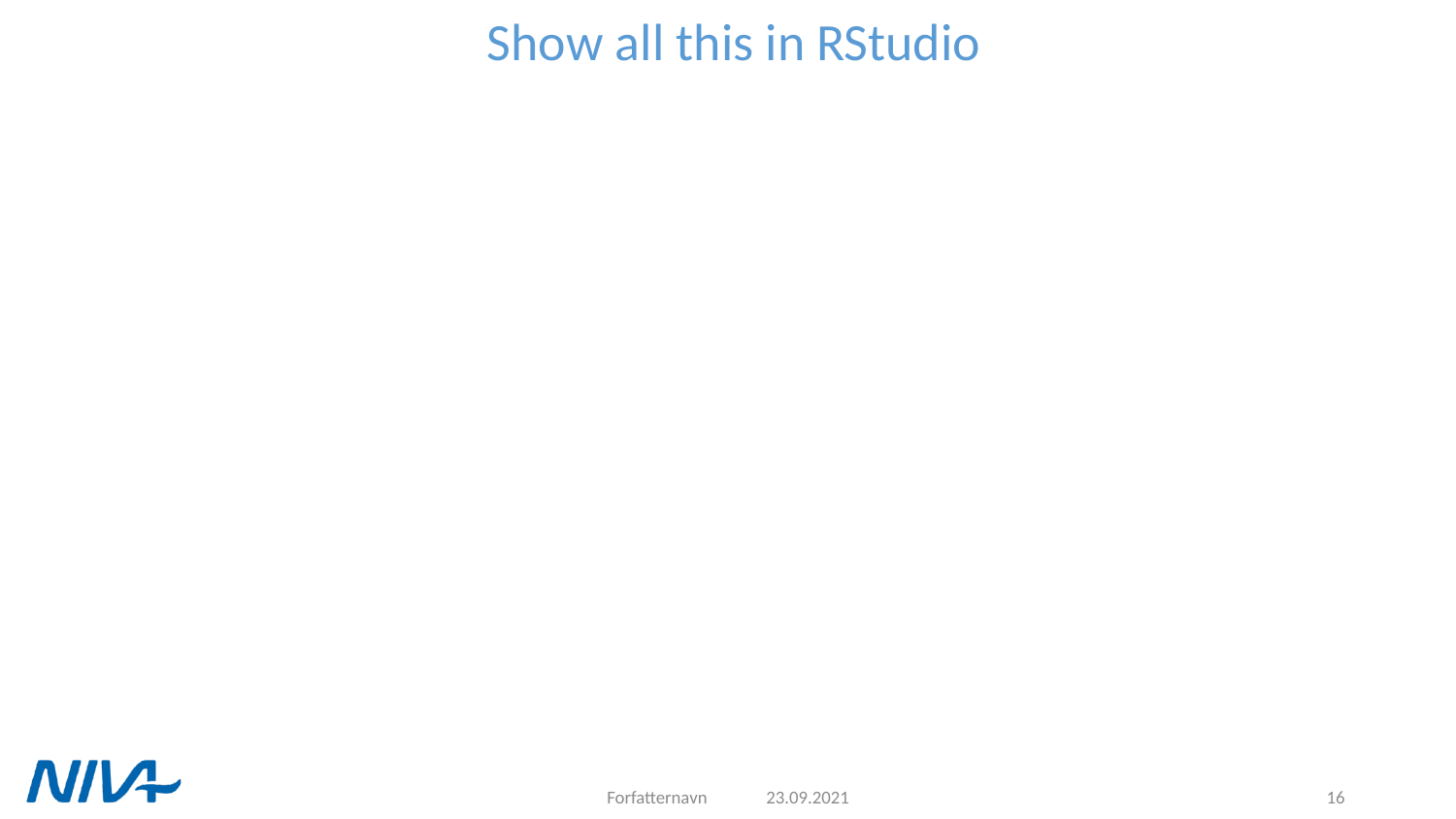

# Show all this in RStudio

Forfatternavn

23.09.2021
16